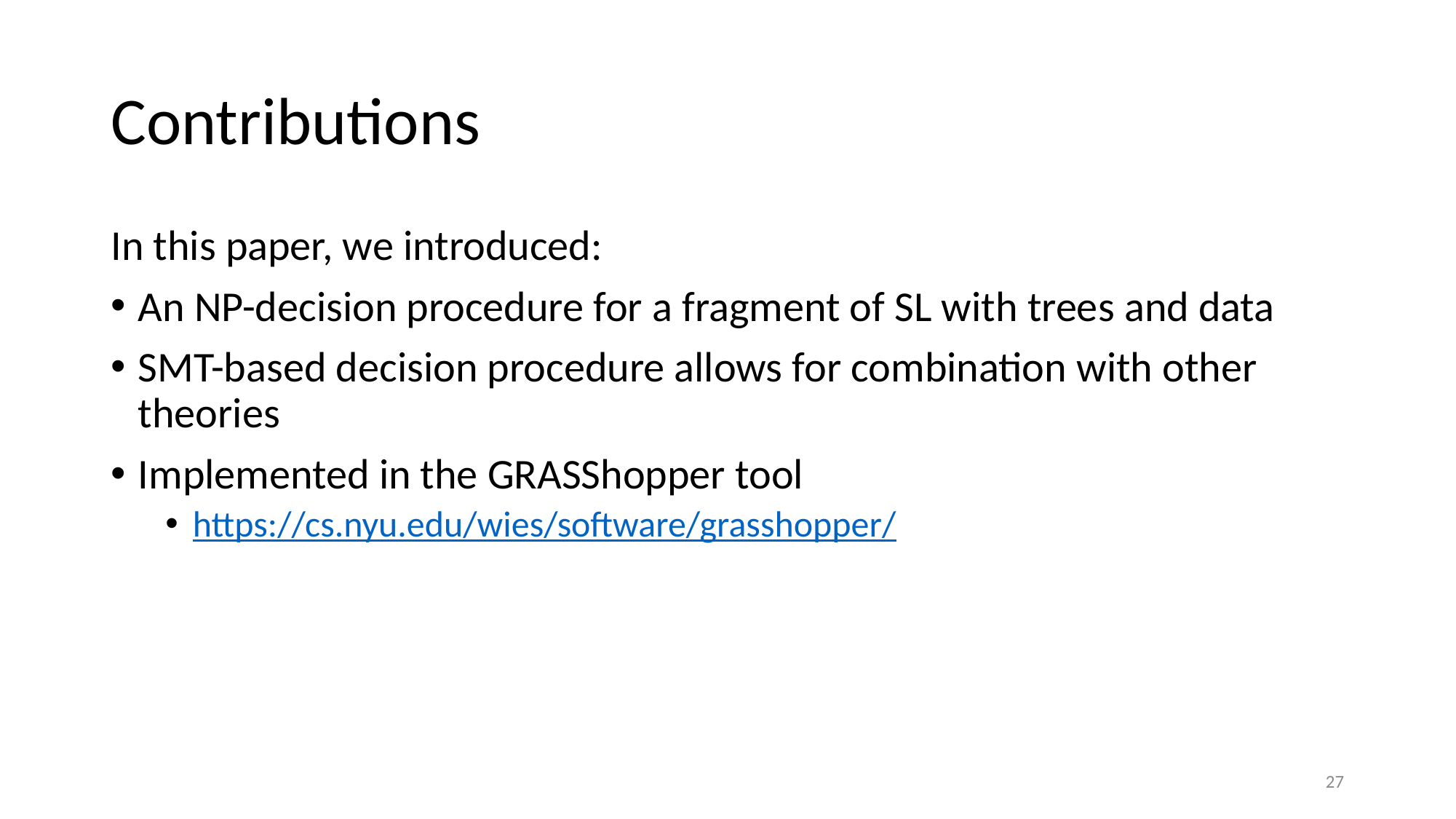

# Contributions
In this paper, we introduced:
An NP-decision procedure for a fragment of SL with trees and data
SMT-based decision procedure allows for combination with other theories
Implemented in the GRASShopper tool
https://cs.nyu.edu/wies/software/grasshopper/

27